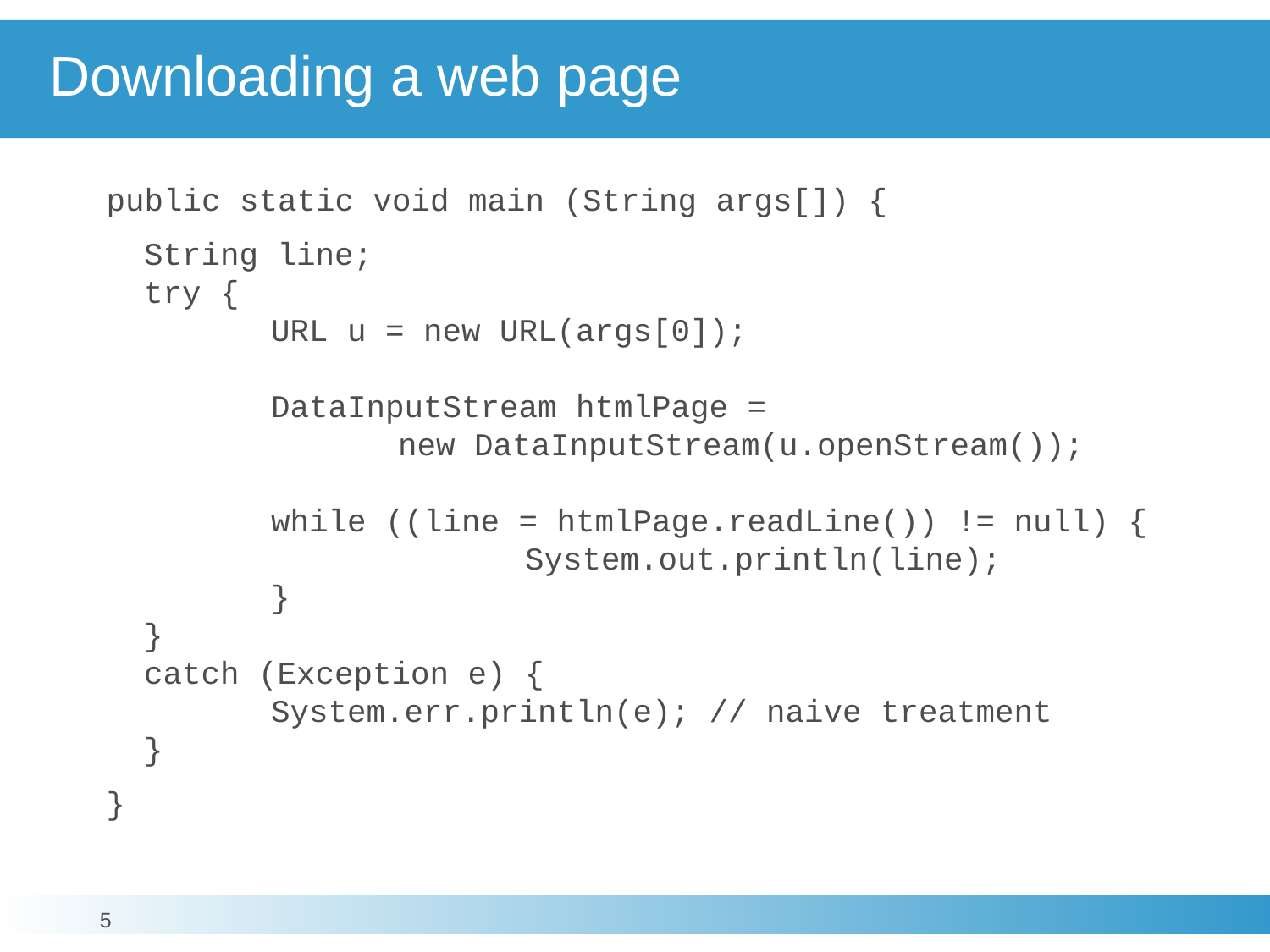

# Downloading a web page
public static void main (String args[]) {
	String line;
try {
	URL u = new URL(args[0]);
	DataInputStream htmlPage =
		new DataInputStream(u.openStream());
	while ((line = htmlPage.readLine()) != null) { 			System.out.println(line);
	}
}
catch (Exception e) {
	System.err.println(e); // naive treatment
}
}
5